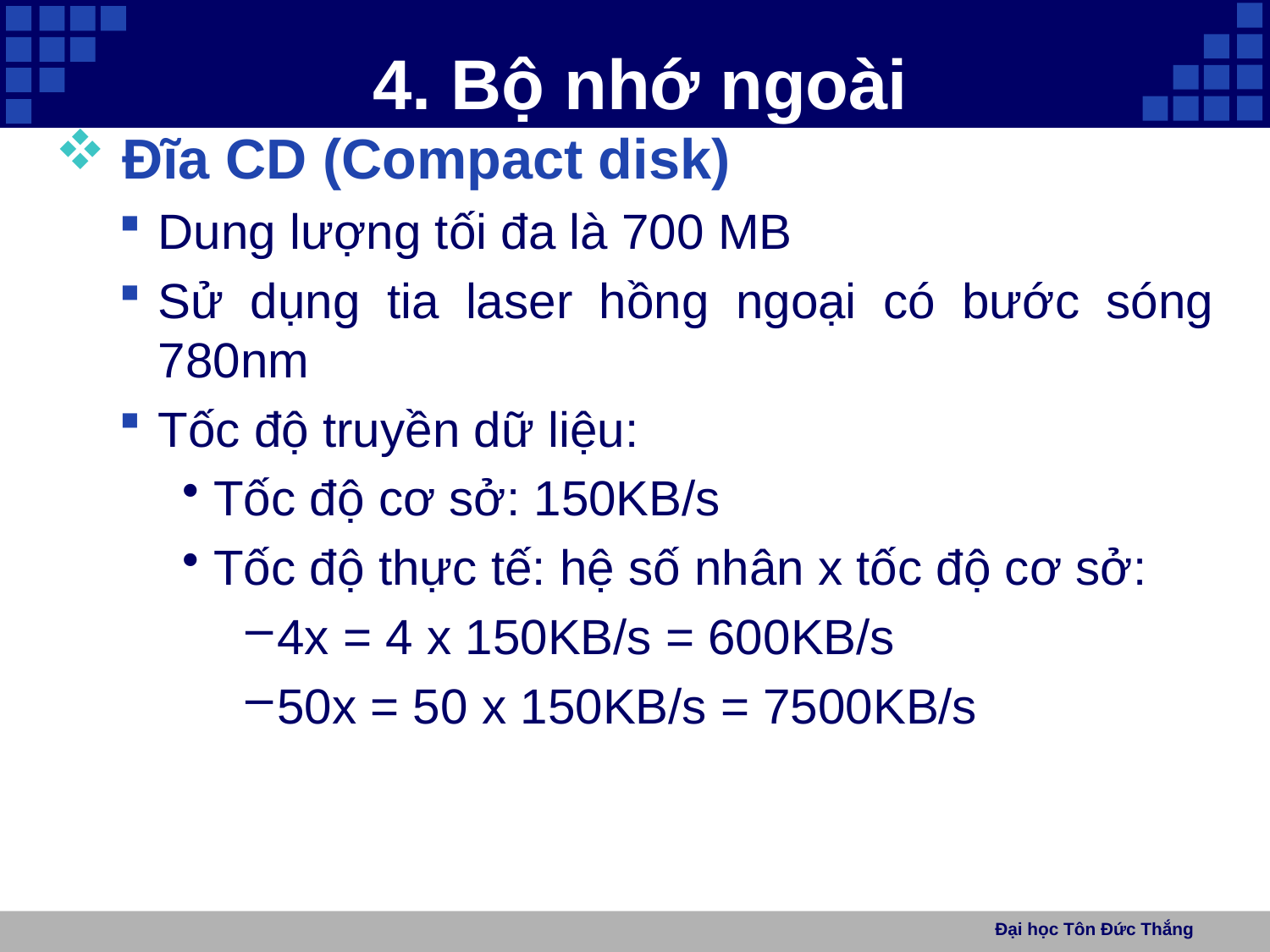

# 4. Bộ nhớ ngoài
 Đĩa CD (Compact disk)
Dung lượng tối đa là 700 MB
Sử dụng tia laser hồng ngoại có bước sóng 780nm
Tốc độ truyền dữ liệu:
Tốc độ cơ sở: 150KB/s
Tốc độ thực tế: hệ số nhân x tốc độ cơ sở:
4x = 4 x 150KB/s = 600KB/s
50x = 50 x 150KB/s = 7500KB/s
Đại học Tôn Đức Thắng